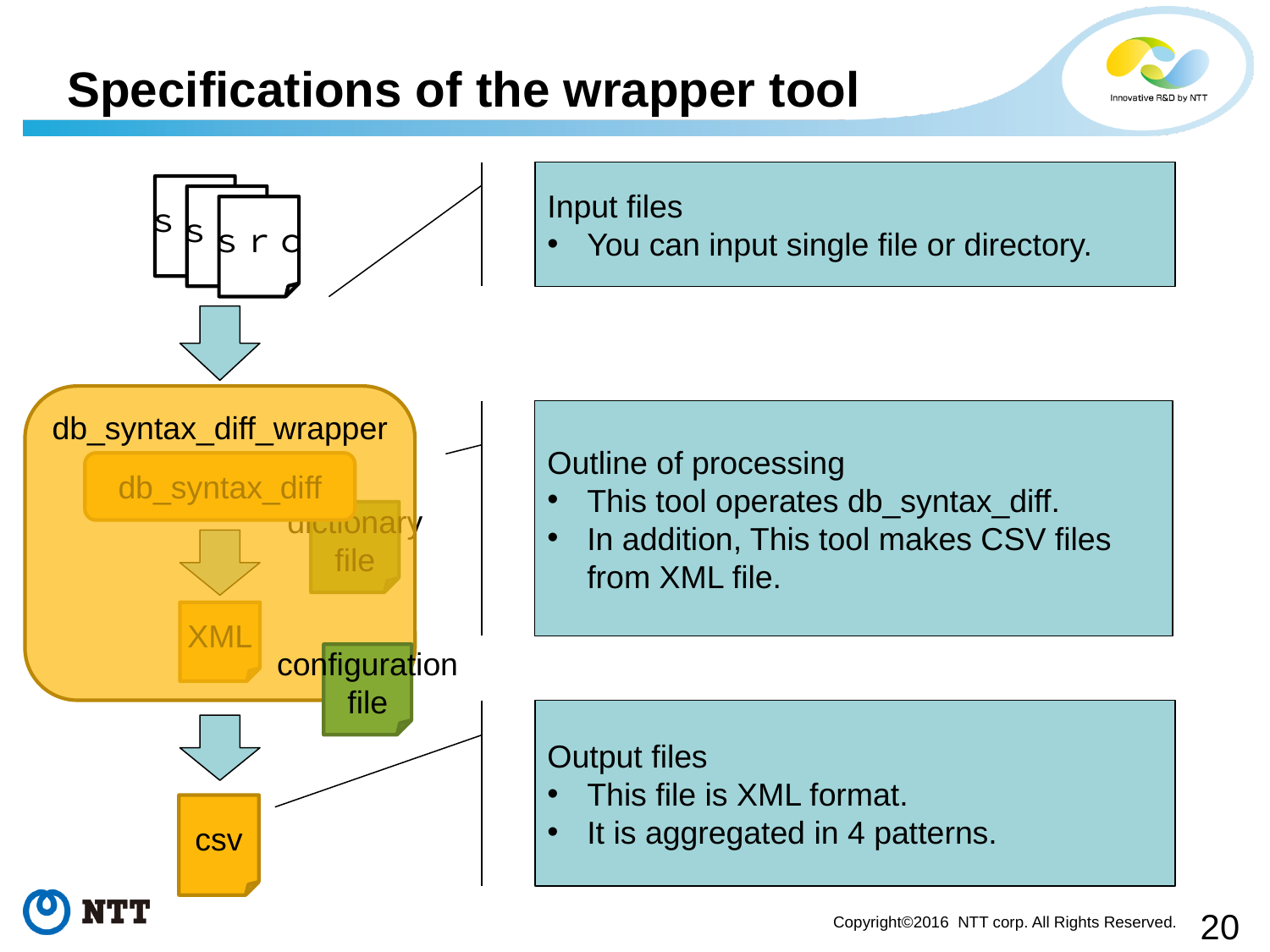

# Specifications of the wrapper tool
Input files
You can input single file or directory.
ｓｒｃ
ｓｒｃ
ｓｒｃ

db_syntax_diff_wrapper
Outline of processing
This tool operates db_syntax_diff.
In addition, This tool makes CSV files from XML file.
db_syntax_diff
dictionary
file

XML
configuration
file
Output files
This file is XML format.
It is aggregated in 4 patterns.

csv